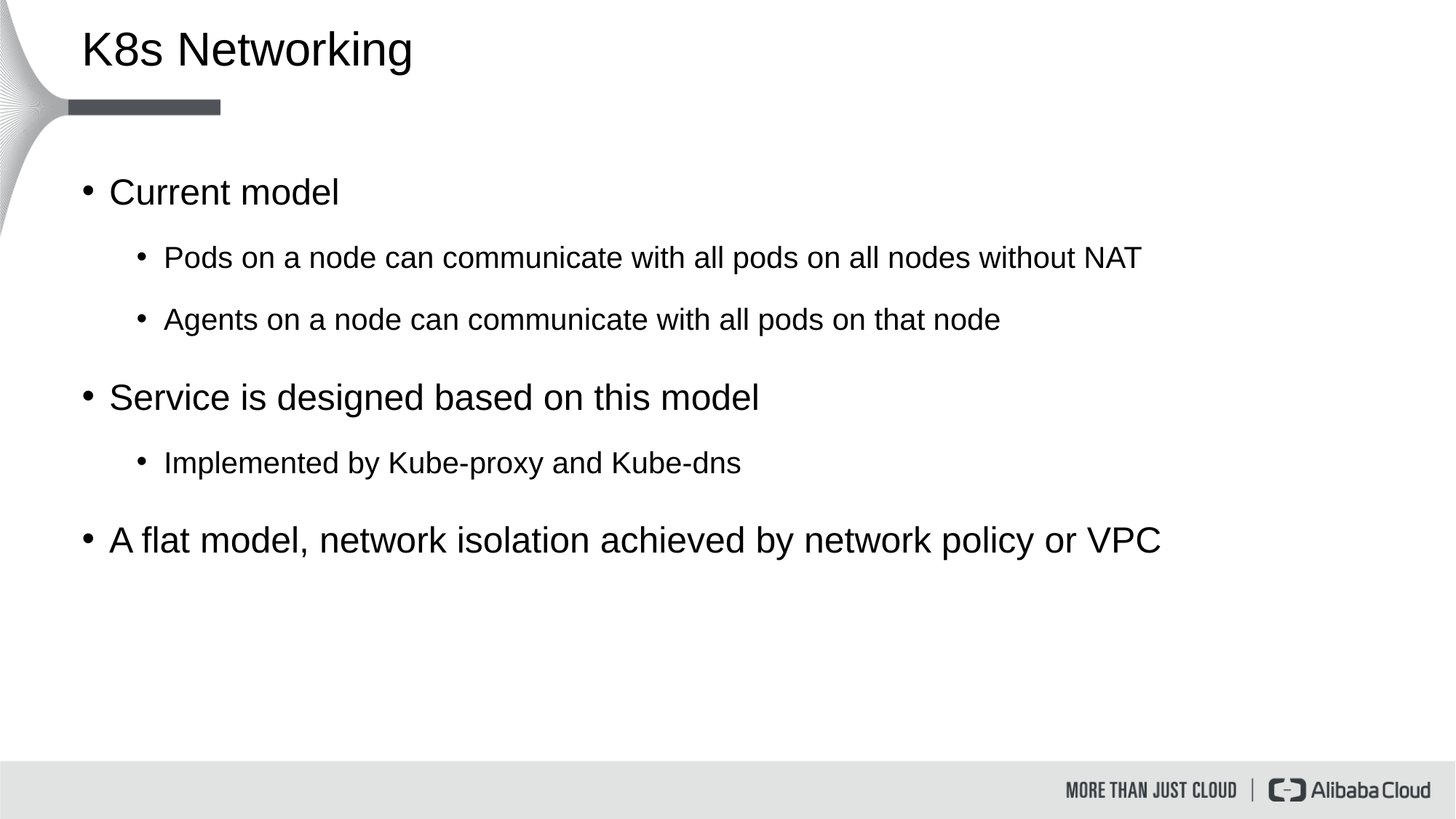

# K8s Networking
Current model
Pods on a node can communicate with all pods on all nodes without NAT
Agents on a node can communicate with all pods on that node
Service is designed based on this model
Implemented by Kube-proxy and Kube-dns
A flat model, network isolation achieved by network policy or VPC